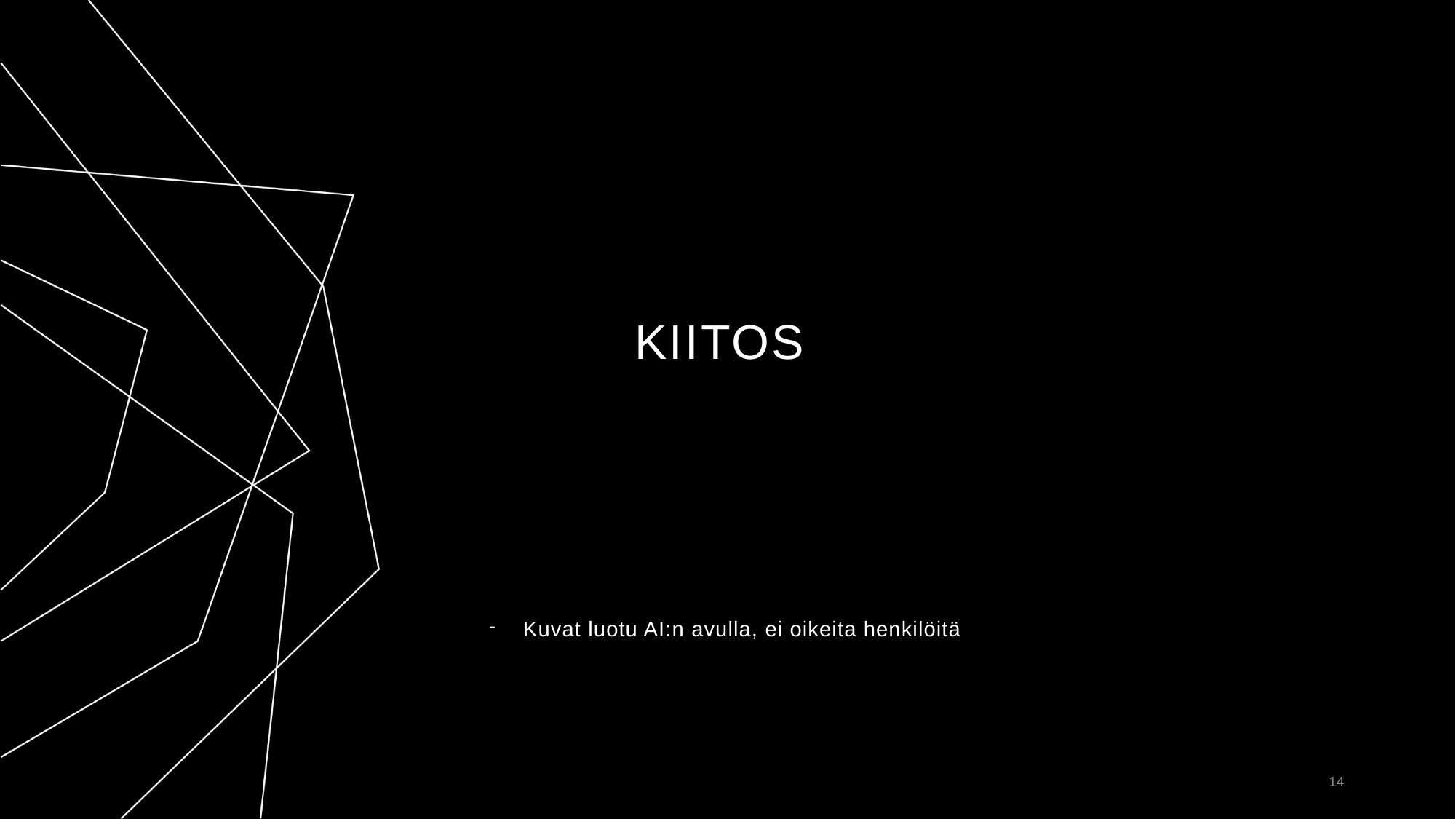

# KIITOS
Kuvat luotu AI:n avulla, ei oikeita henkilöitä
14